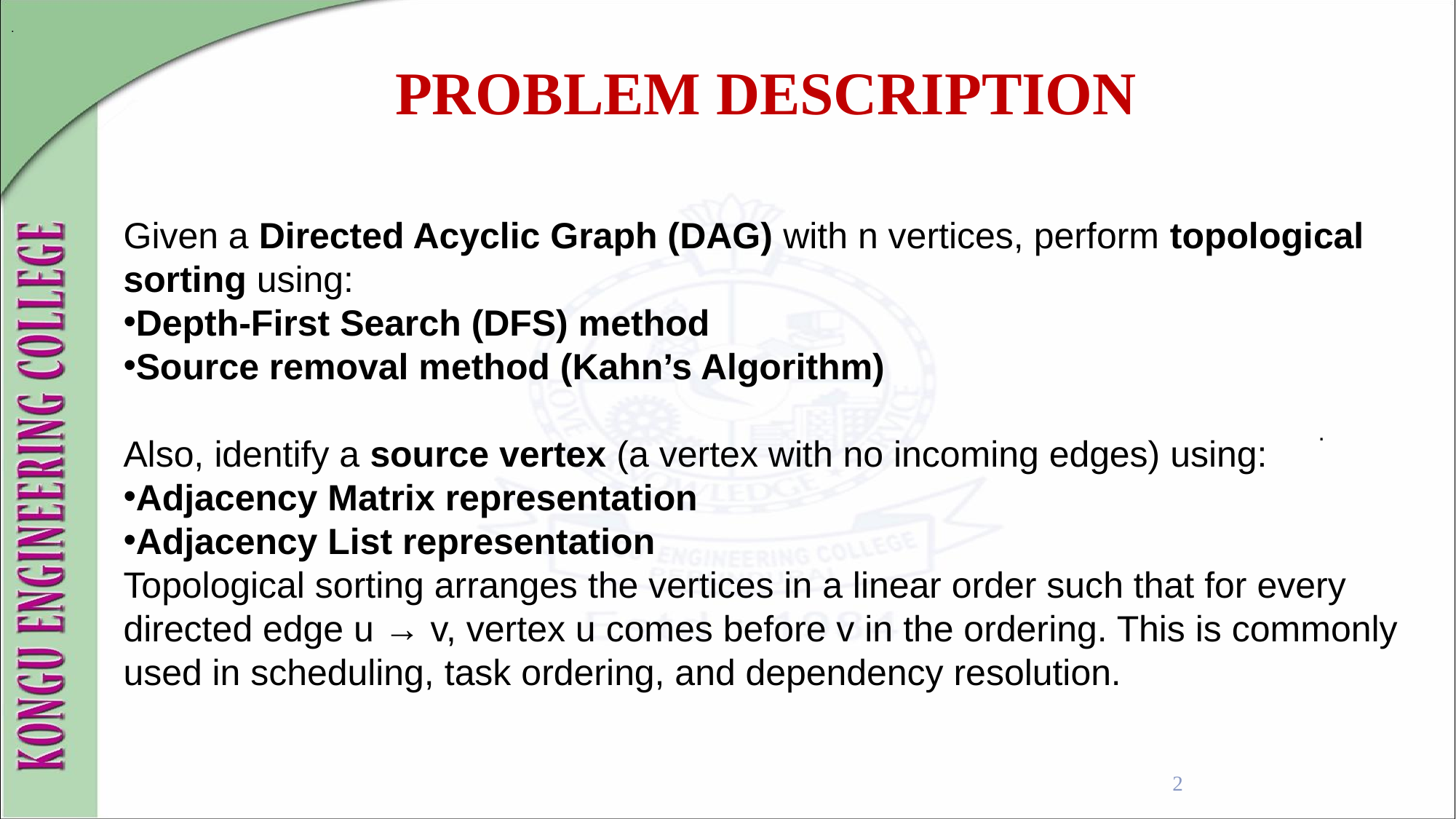

.
PROBLEM DESCRIPTION

Given a Directed Acyclic Graph (DAG) with n vertices, perform topological sorting using:
Depth-First Search (DFS) method
Source removal method (Kahn’s Algorithm)

Also, identify a source vertex (a vertex with no incoming edges) using:
Adjacency Matrix representation
Adjacency List representation
Topological sorting arranges the vertices in a linear order such that for every directed edge u → v, vertex u comes before v in the ordering. This is commonly used in scheduling, task ordering, and dependency resolution.
.

2